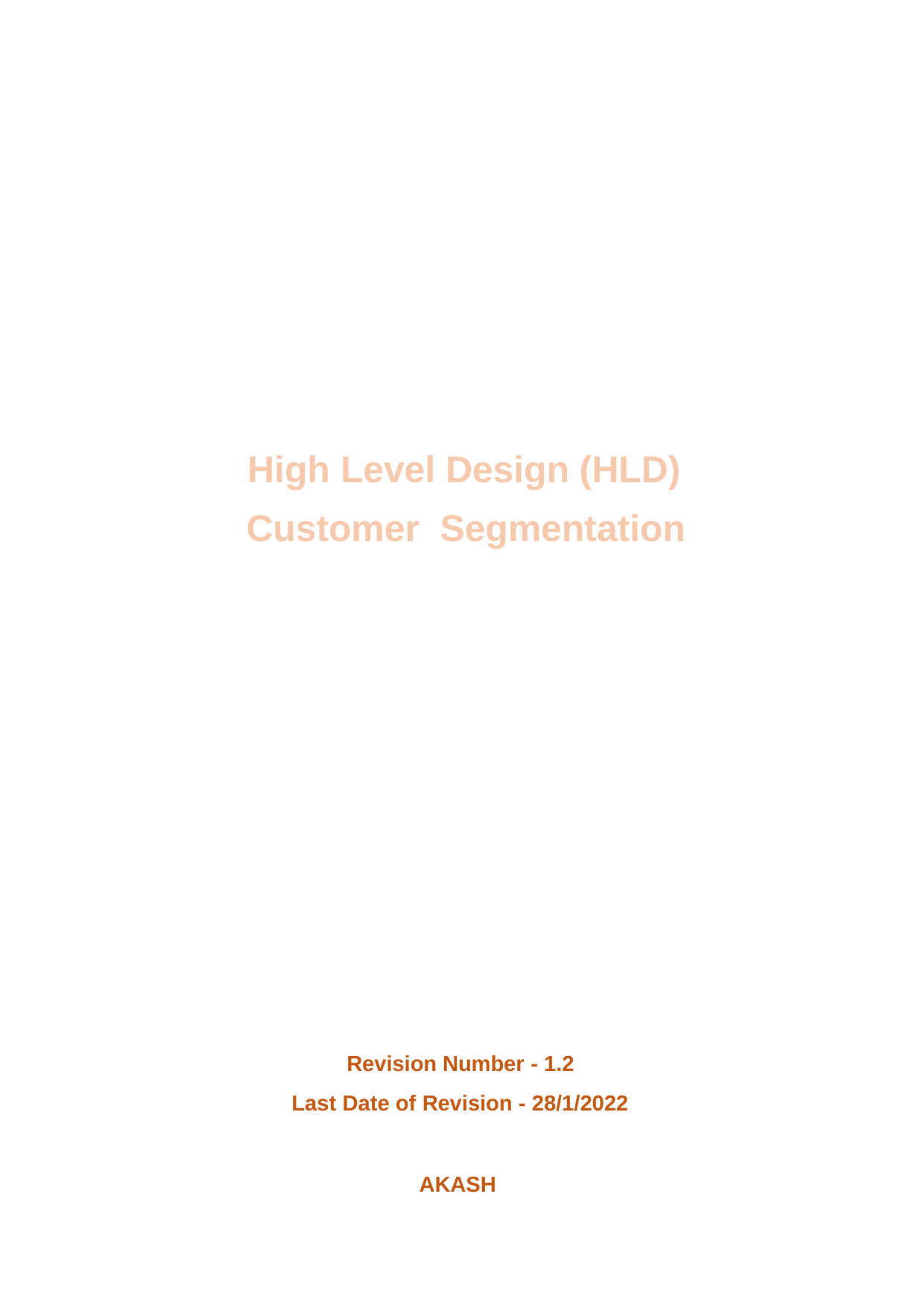

# High Level Design (HLD) Customer  Segmentation
Revision Number - 1.2
Last Date of Revision - 28/1/2022

AKASH